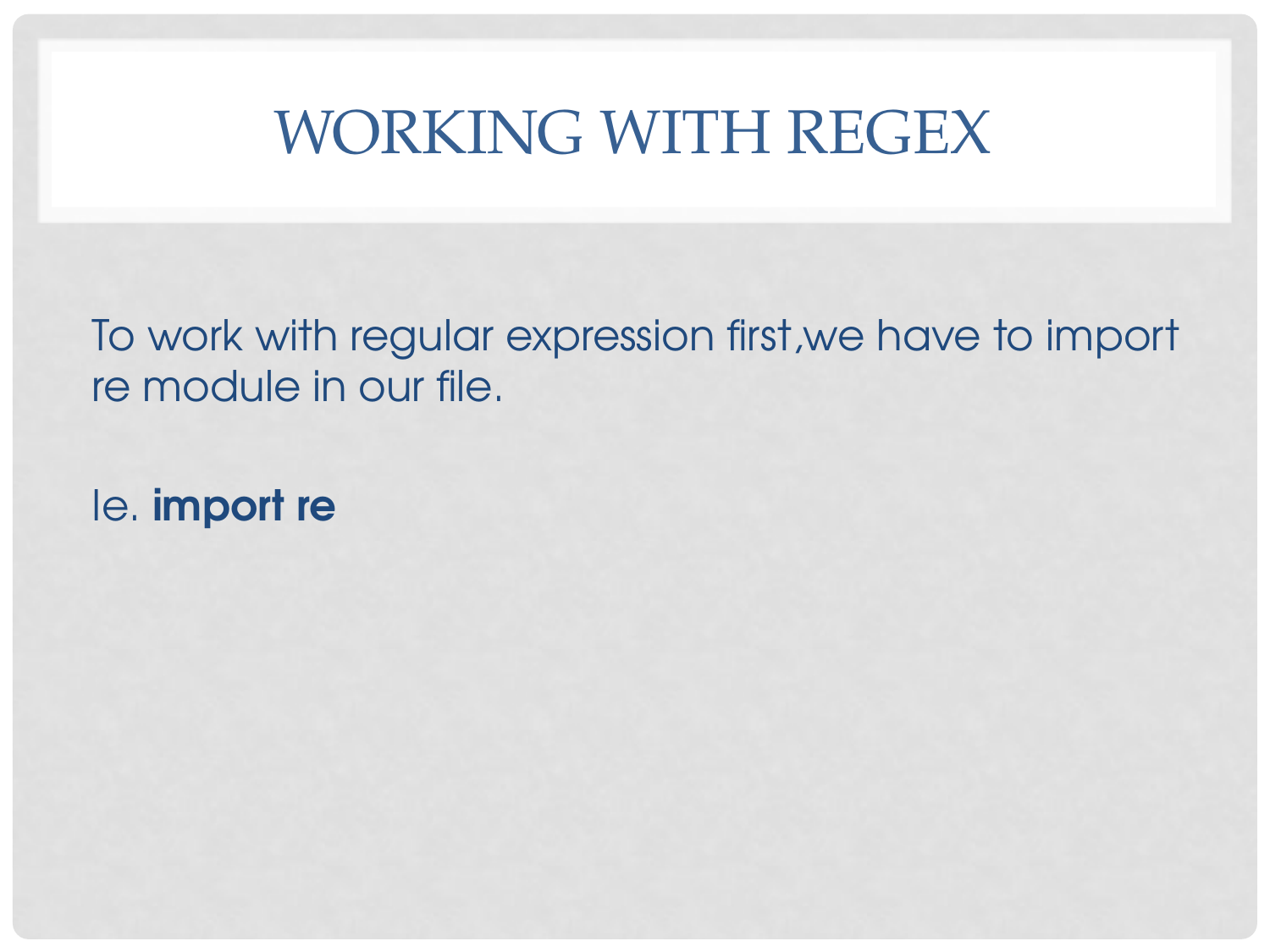

# Working with regex

To work with regular expression first,we have to import re module in our file.

Ie. import re